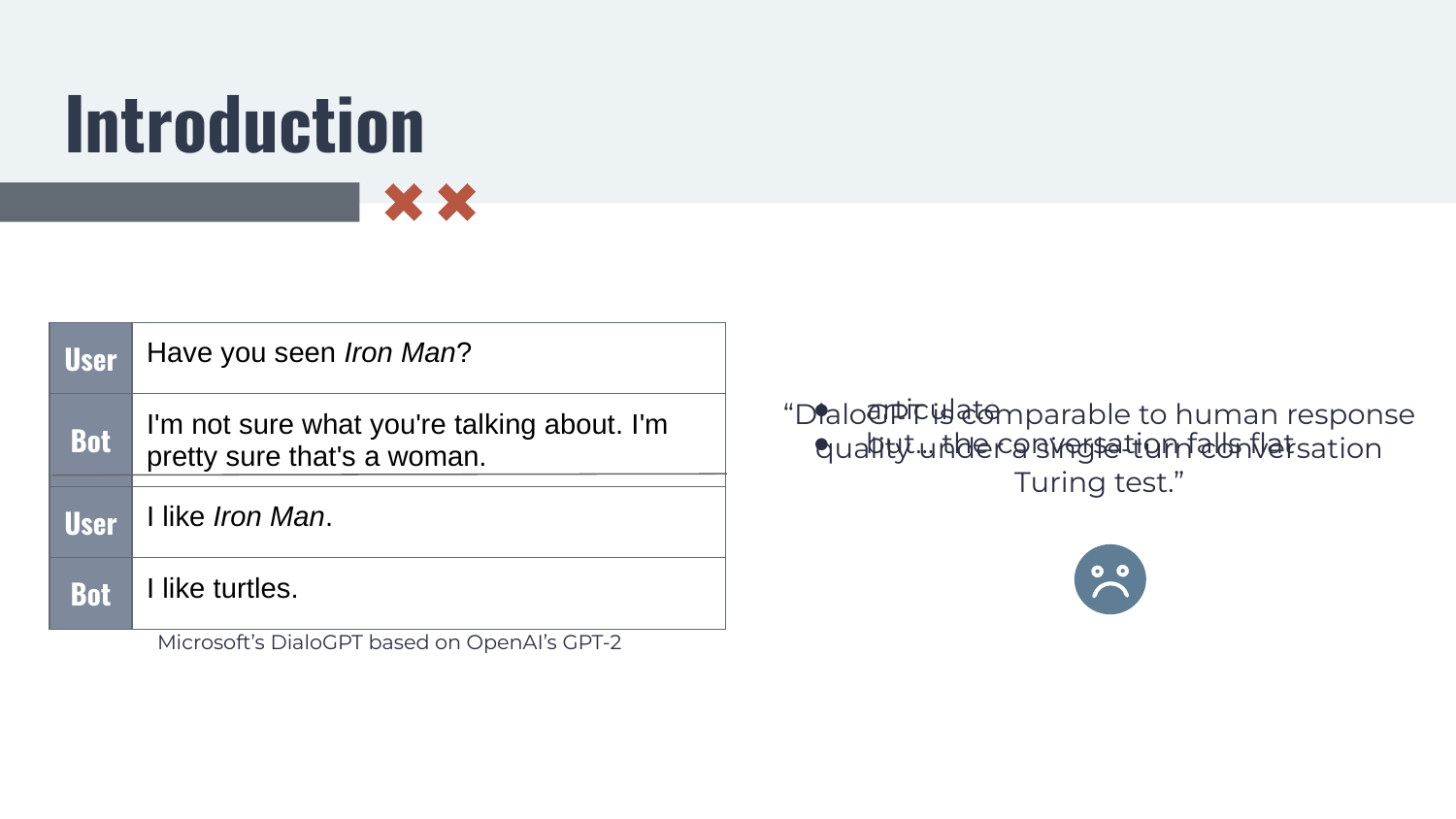

# Introduction
| User | Have you seen Iron Man? |  |  |  |
| --- | --- | --- | --- | --- |
| Bot | I'm not sure what you're talking about. I'm pretty sure that's a woman. |  |  |  |
| User | I like Iron Man. |  |  |  |
| Bot | I like turtles. |  |  |  |
articulate
but… the conversation falls flat
“DialoGPT is comparable to human response quality under a single-turn conversation Turing test.”

Microsoft’s DialoGPT based on OpenAI’s GPT-2